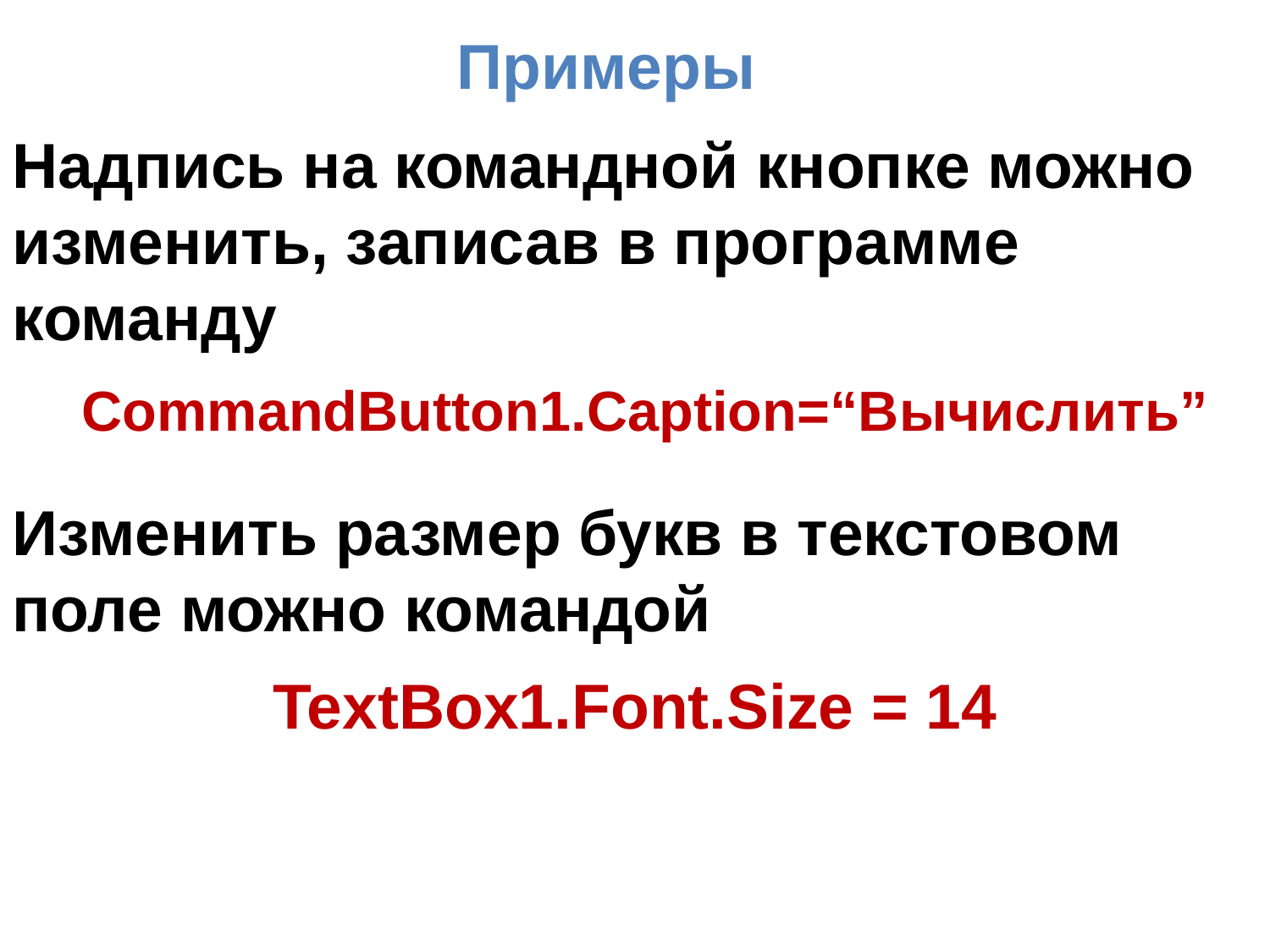

Примеры
Надпись на командной кнопке можно изменить, записав в программе команду

CommandButton1.Caption=“Вычислить”
Изменить размер букв в текстовом поле можно командой

TextBox1.Font.Size = 14